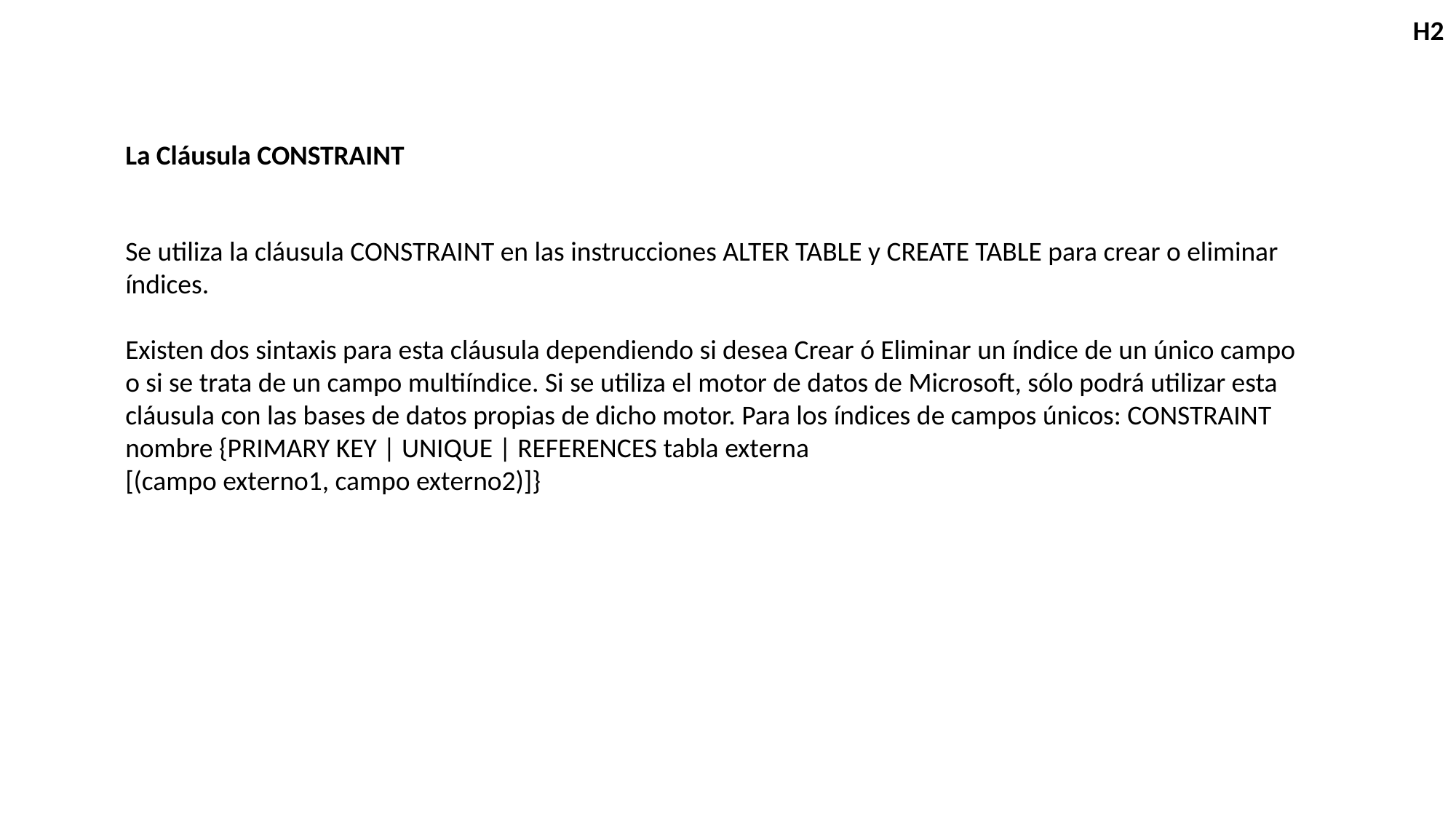

H2
La Cláusula CONSTRAINT
Se utiliza la cláusula CONSTRAINT en las instrucciones ALTER TABLE y CREATE TABLE para crear o eliminar índices.

Existen dos sintaxis para esta cláusula dependiendo si desea Crear ó Eliminar un índice de un único campo o si se trata de un campo multiíndice. Si se utiliza el motor de datos de Microsoft, sólo podrá utilizar esta cláusula con las bases de datos propias de dicho motor. Para los índices de campos únicos: CONSTRAINT nombre {PRIMARY KEY | UNIQUE | REFERENCES tabla externa
[(campo externo1, campo externo2)]}